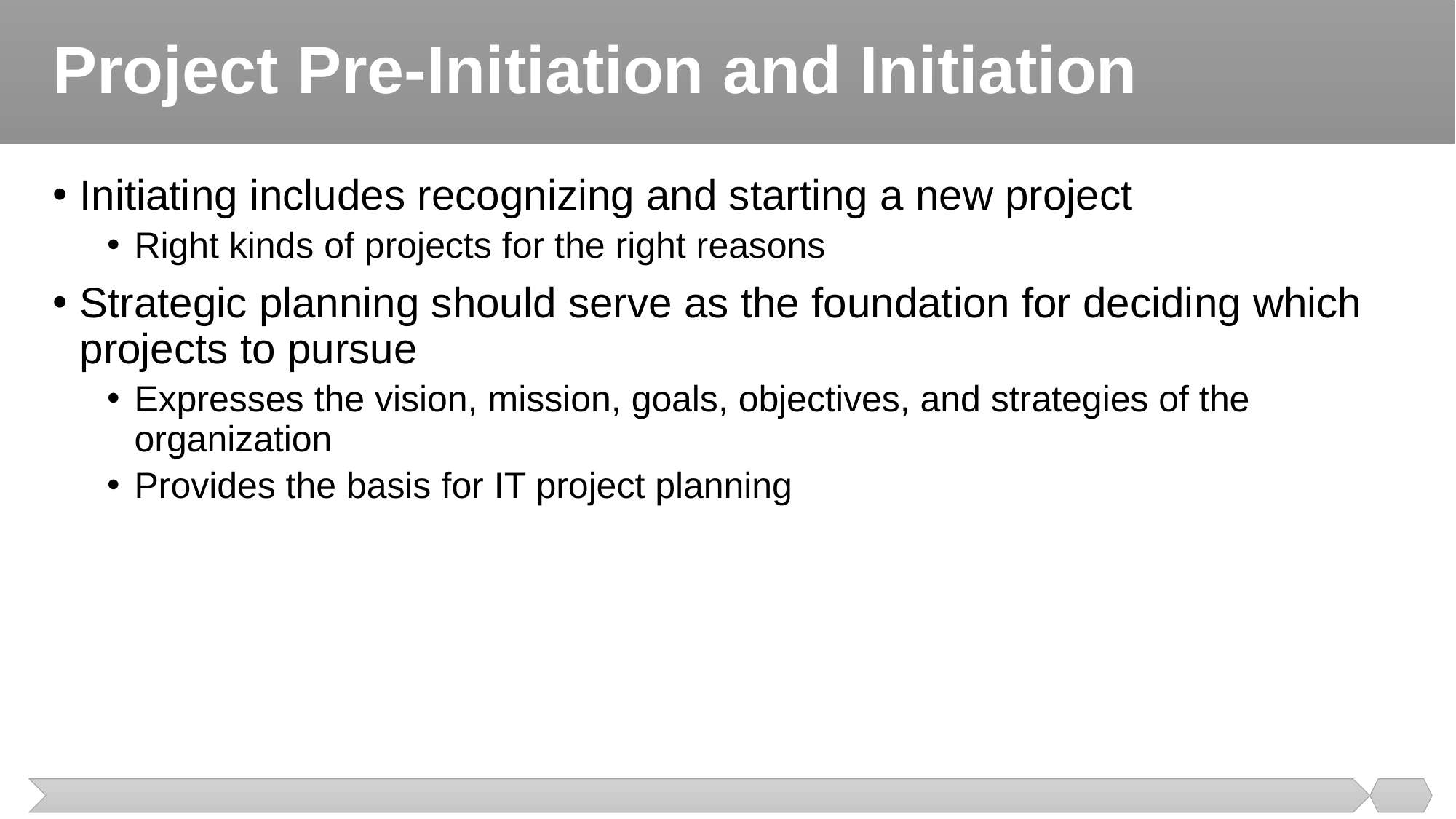

# Project Pre-Initiation and Initiation
Initiating includes recognizing and starting a new project
Right kinds of projects for the right reasons
Strategic planning should serve as the foundation for deciding which projects to pursue
Expresses the vision, mission, goals, objectives, and strategies of the organization
Provides the basis for IT project planning